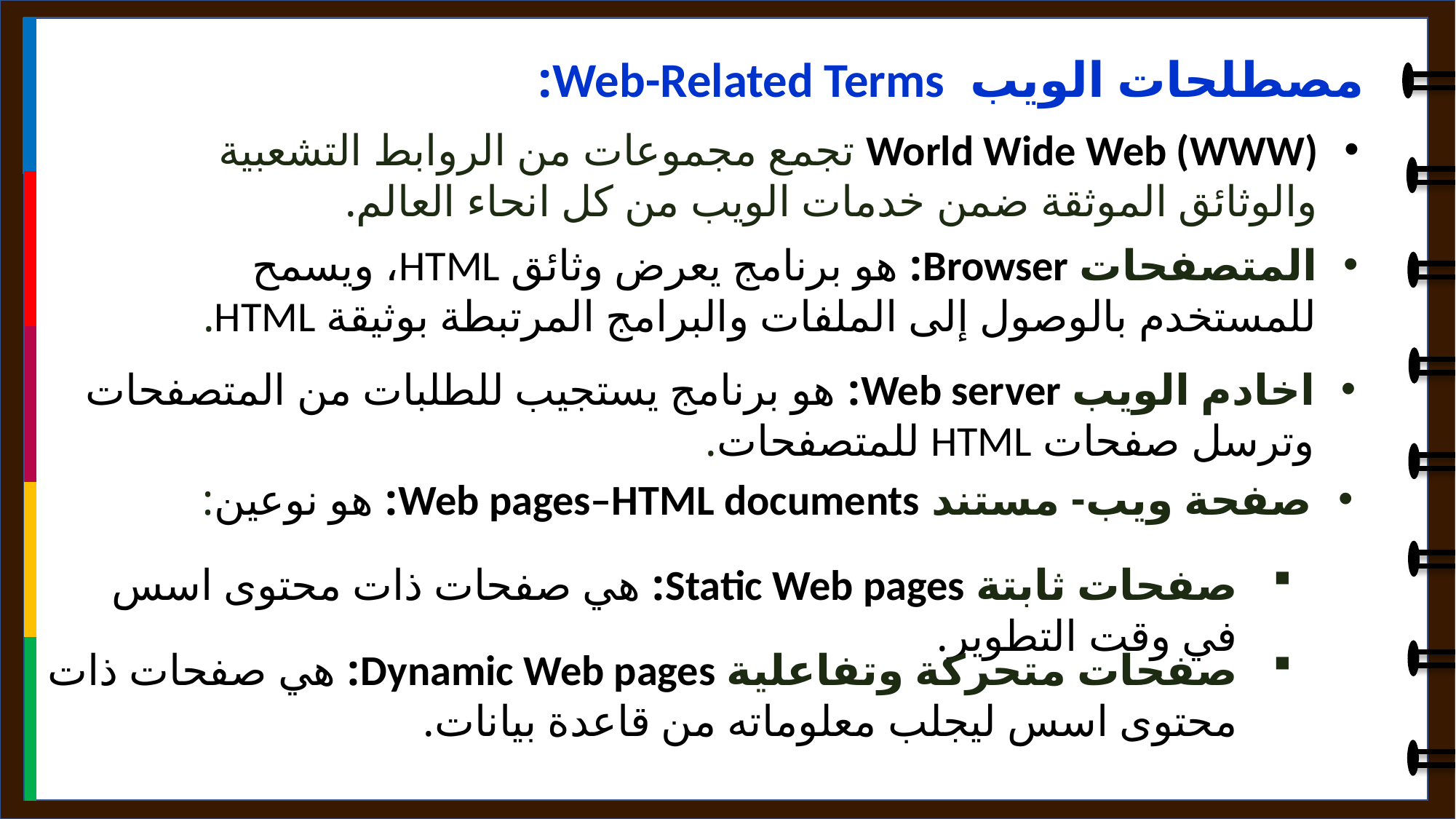

مصطلحات الويب  Web-Related Terms:

World Wide Web (WWW) تجمع مجموعات من الروابط التشعبية والوثائق الموثقة ضمن خدمات الويب من كل انحاء العالم.

المتصفحات Browser: هو برنامج يعرض وثائق HTML، ويسمح للمستخدم بالوصول إلى الملفات والبرامج المرتبطة بوثيقة HTML.

اخادم الويب Web server: هو برنامج يستجيب للطلبات من المتصفحات وترسل صفحات HTML للمتصفحات.

صفحة ويب- مستند Web pages–HTML documents: هو نوعين:

صفحات ثابتة Static Web pages: هي صفحات ذات محتوى اسس في وقت التطوير.

صفحات متحركة وتفاعلية Dynamic Web pages: هي صفحات ذات محتوى اسس ليجلب معلوماته من قاعدة بيانات.